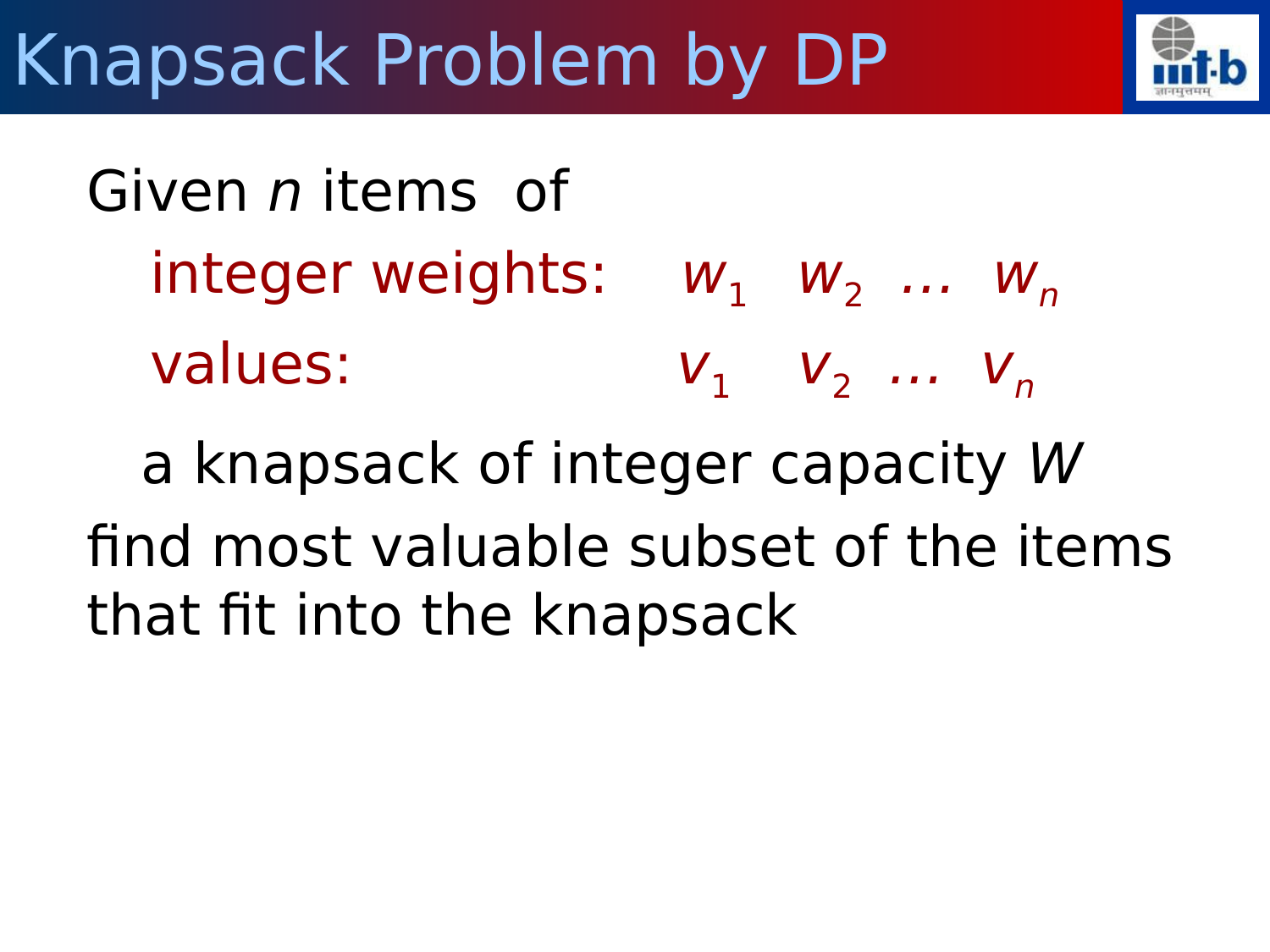

Knapsack Problem by DP
Given n items  of
integer weights:    w1    w2  …  wn
values:                  v1     v2  …  vn
   a knapsack of integer capacity W
find most valuable subset of the items that fit into the knapsack